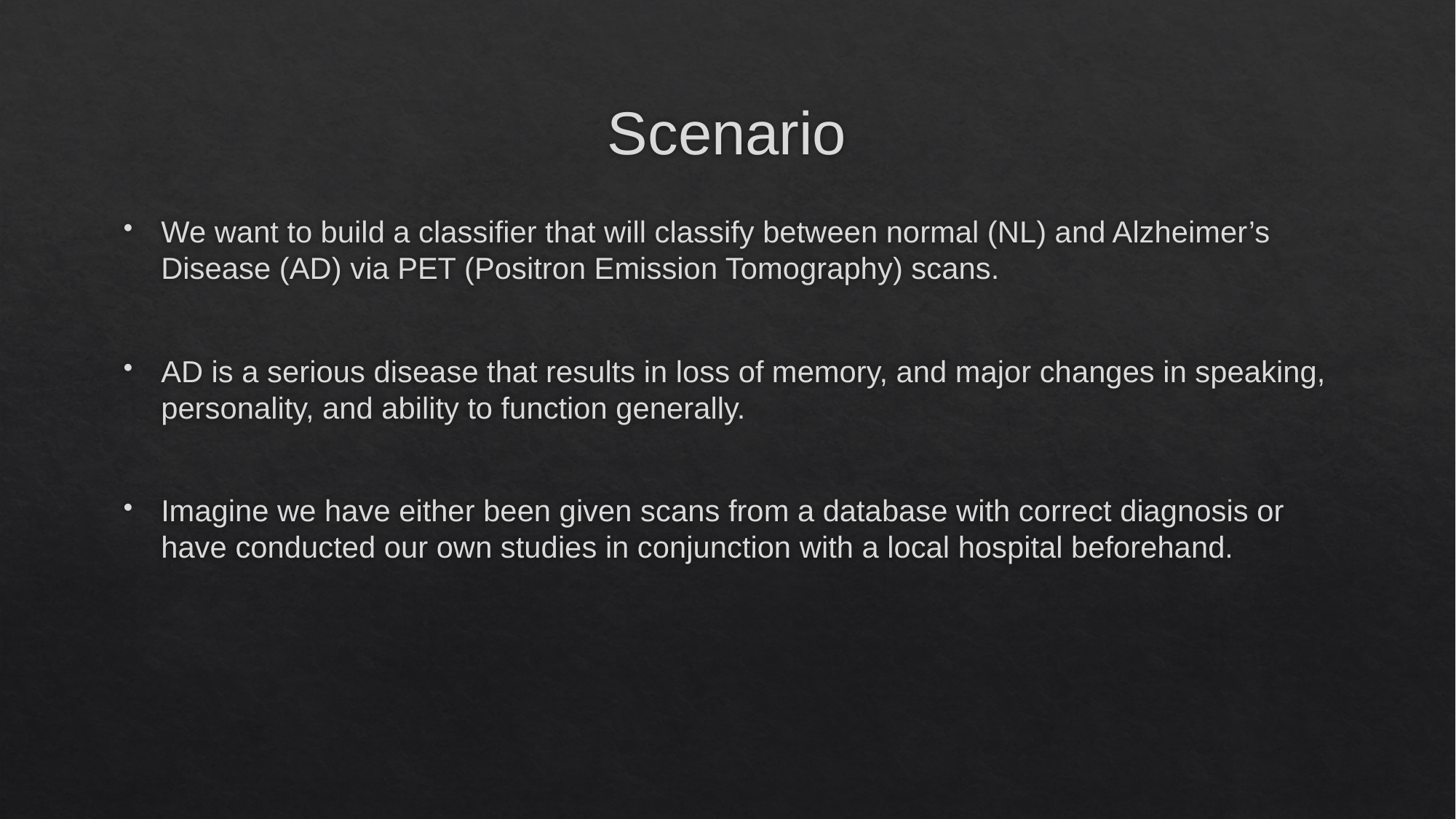

# Scenario
We want to build a classifier that will classify between normal (NL) and Alzheimer’s Disease (AD) via PET (Positron Emission Tomography) scans.

AD is a serious disease that results in loss of memory, and major changes in speaking, personality, and ability to function generally.

Imagine we have either been given scans from a database with correct diagnosis or have conducted our own studies in conjunction with a local hospital beforehand.